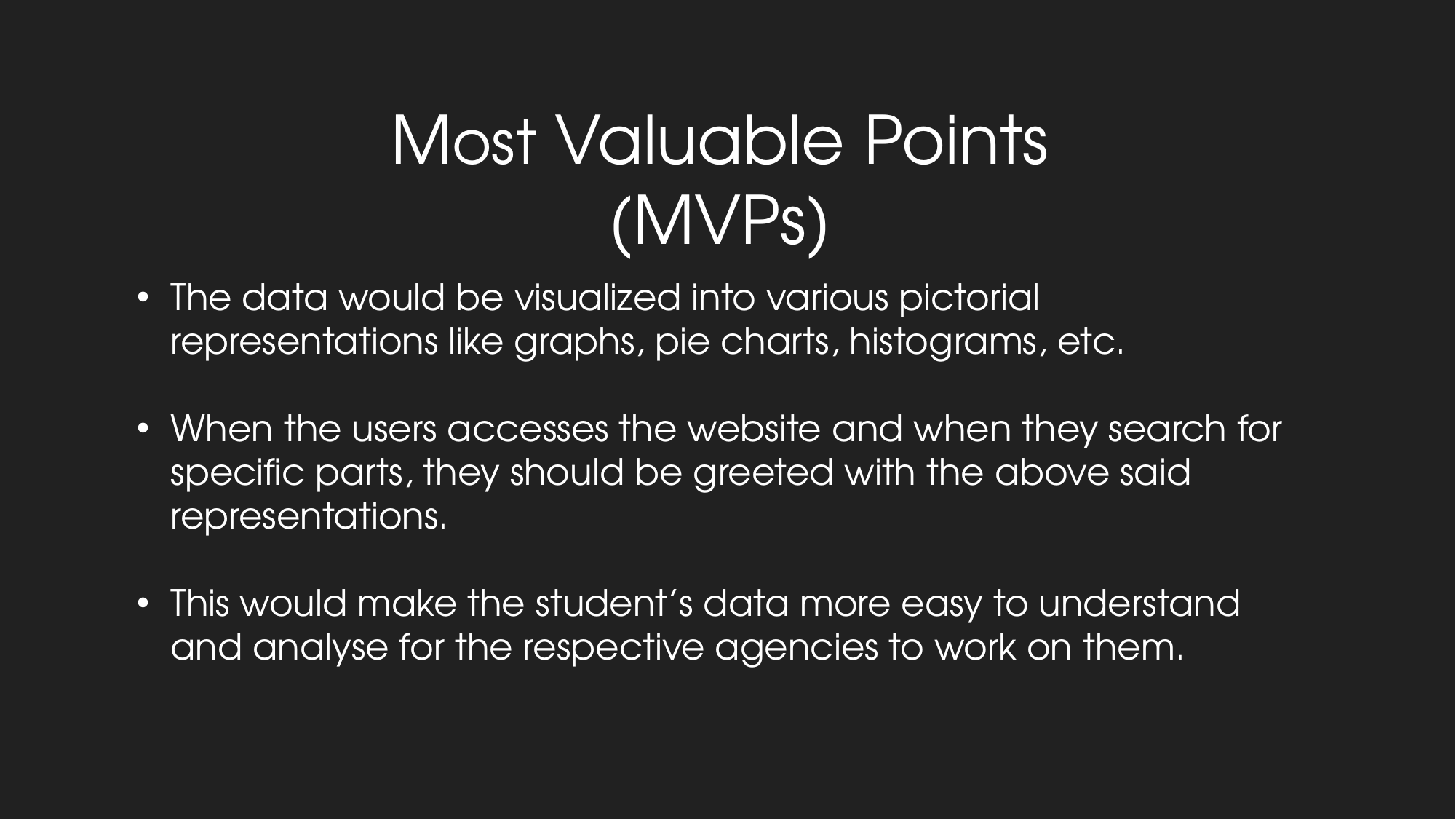

Most Valuable Points (MVPs)
The data would be visualized into various pictorial representations like graphs, pie charts, histograms, etc.

When the users accesses the website and when they search for specific parts, they should be greeted with the above said representations.

This would make the student’s data more easy to understand and analyse for the respective agencies to work on them.